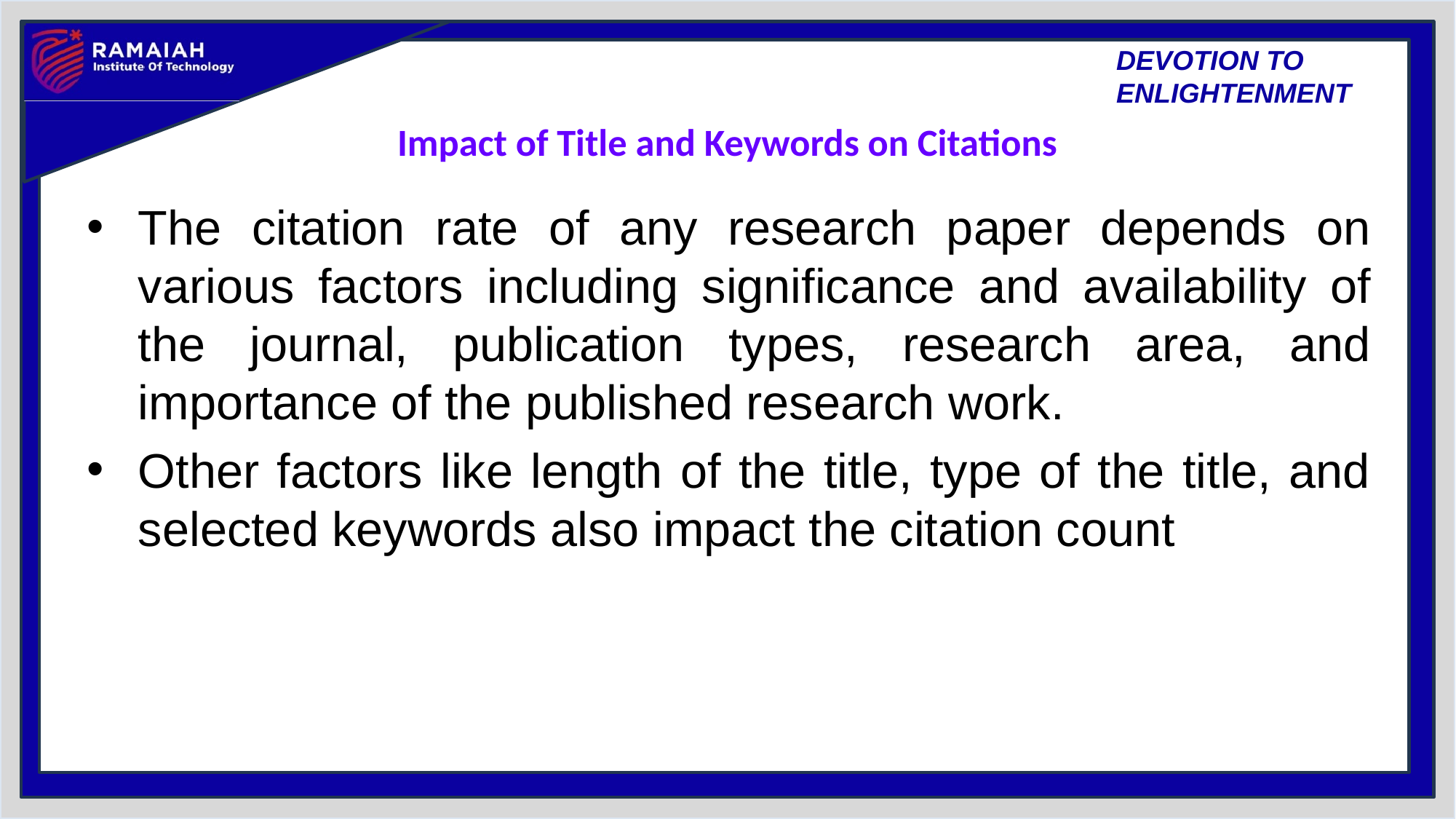

# Impact of Title and Keywords on Citations
The citation rate of any research paper depends on various factors including significance and availability of the journal, publication types, research area, and importance of the published research work.
Other factors like length of the title, type of the title, and selected keywords also impact the citation count